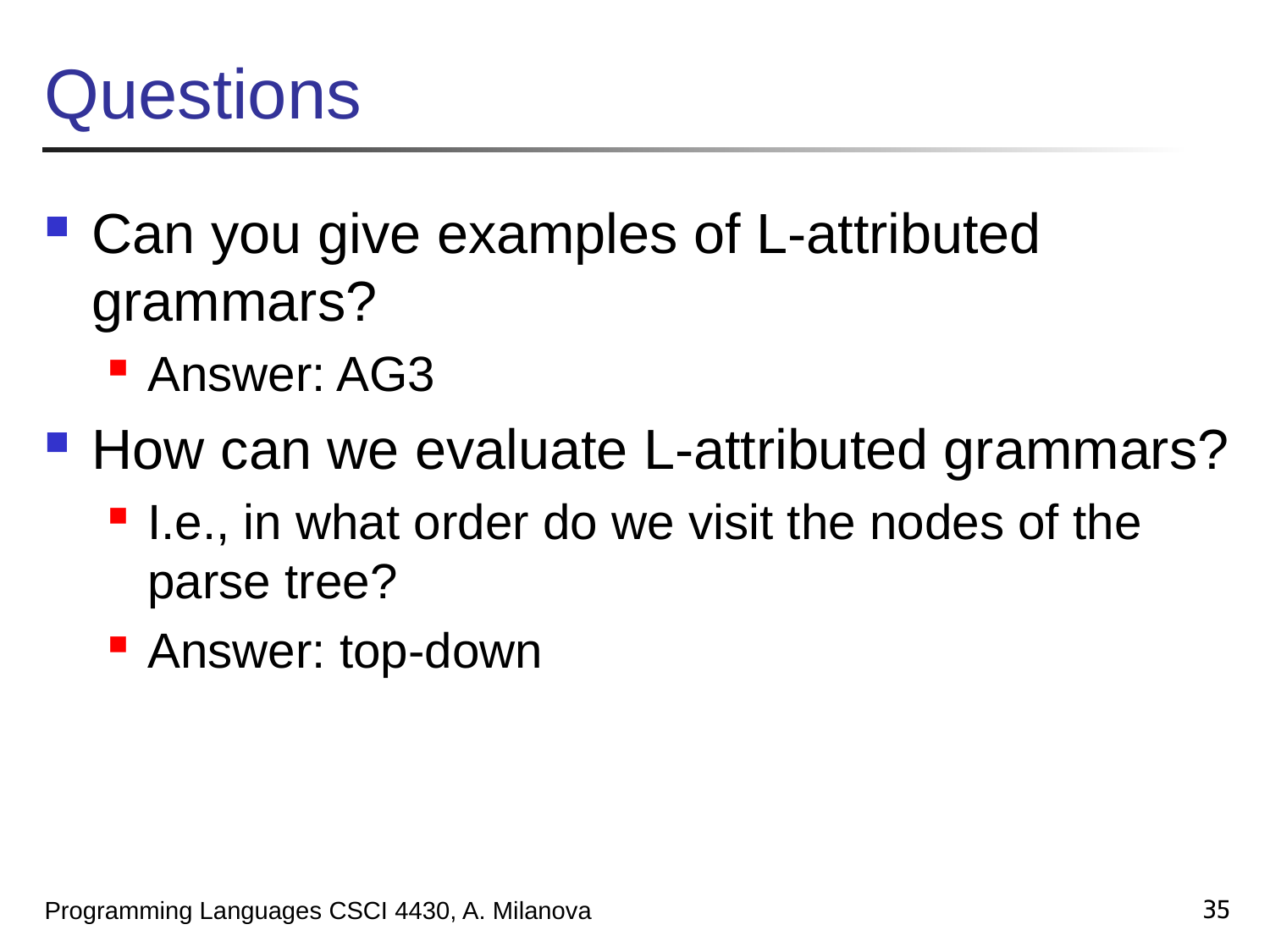

# Questions
Can you give examples of L-attributed grammars?
Answer: AG3
How can we evaluate L-attributed grammars?
I.e., in what order do we visit the nodes of the parse tree?
Answer: top-down

35
Programming Languages CSCI 4430, A. Milanova